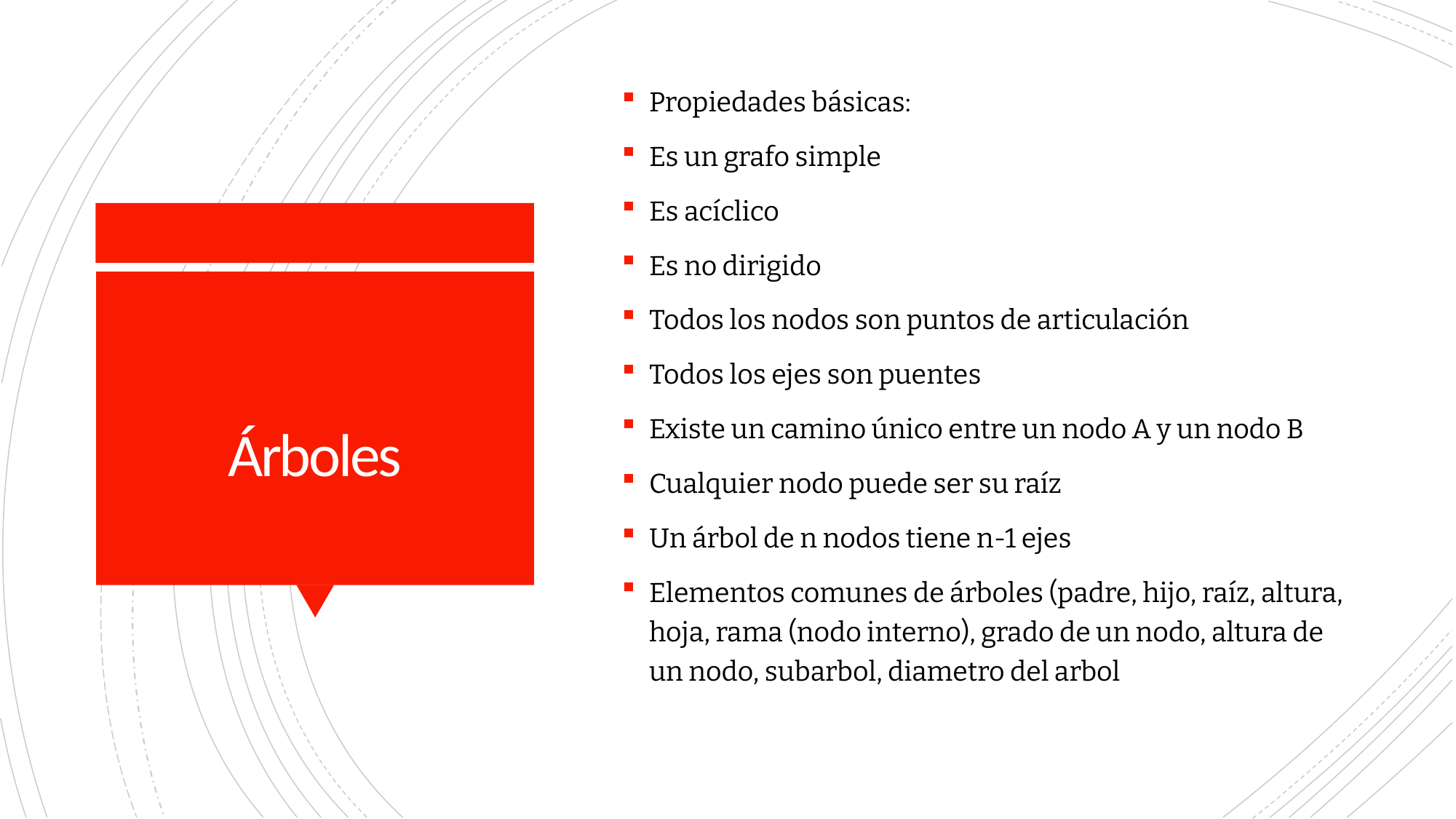

Propiedades básicas:
Es un grafo simple
Es acíclico
Es no dirigido
Todos los nodos son puntos de articulación
Todos los ejes son puentes
Existe un camino único entre un nodo A y un nodo B
Cualquier nodo puede ser su raíz
Un árbol de n nodos tiene n-1 ejes
Elementos comunes de árboles (padre, hijo, raíz, altura, hoja, rama (nodo interno), grado de un nodo, altura de un nodo, subarbol, diametro del arbol

# Árboles